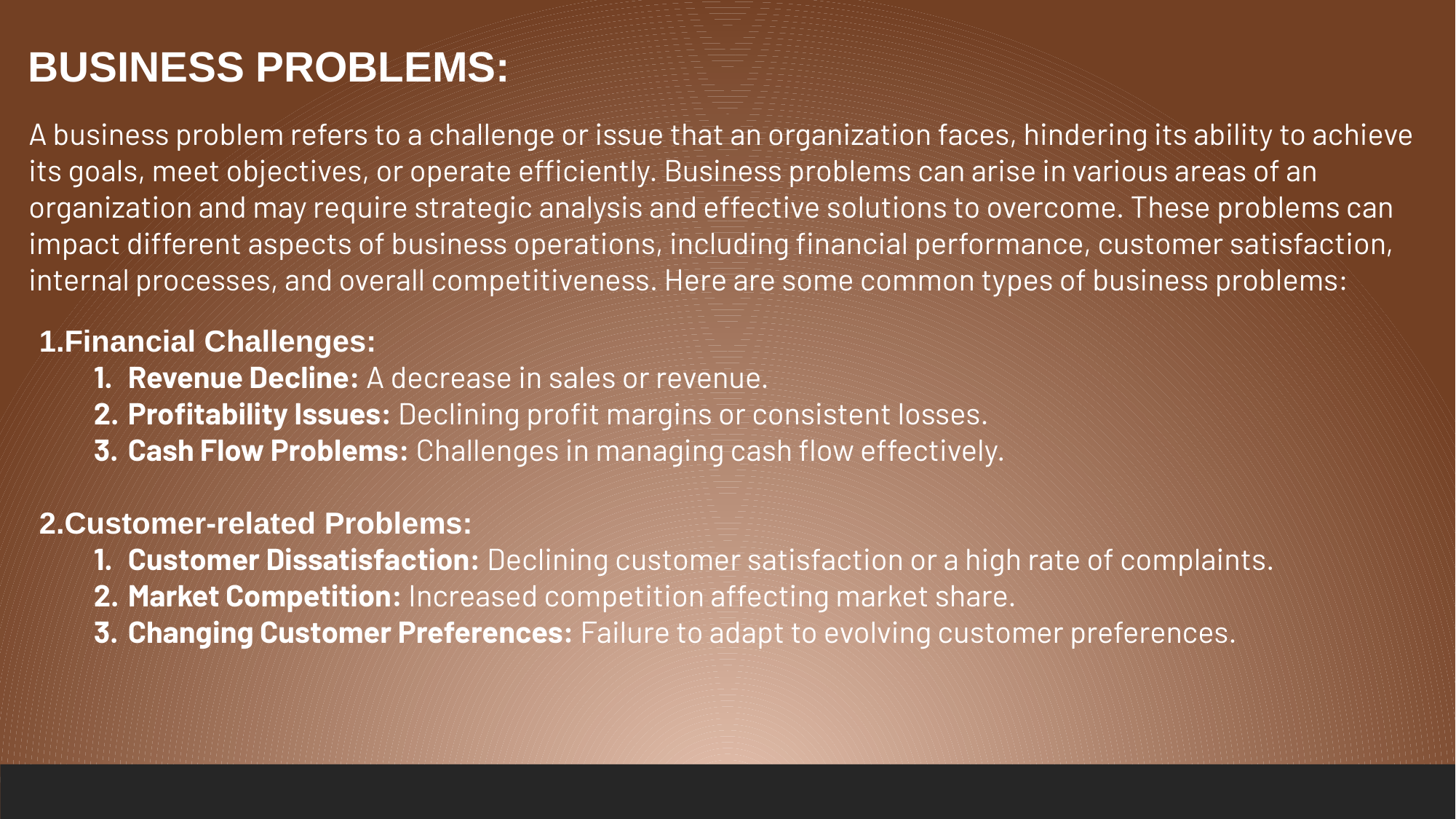

BUSINESS PROBLEMS:
A business problem refers to a challenge or issue that an organization faces, hindering its ability to achieve its goals, meet objectives, or operate efficiently. Business problems can arise in various areas of an organization and may require strategic analysis and effective solutions to overcome. These problems can impact different aspects of business operations, including financial performance, customer satisfaction, internal processes, and overall competitiveness. Here are some common types of business problems:
Financial Challenges:
Revenue Decline: A decrease in sales or revenue.
Profitability Issues: Declining profit margins or consistent losses.
Cash Flow Problems: Challenges in managing cash flow effectively.

Customer-related Problems:
Customer Dissatisfaction: Declining customer satisfaction or a high rate of complaints.
Market Competition: Increased competition affecting market share.
Changing Customer Preferences: Failure to adapt to evolving customer preferences.